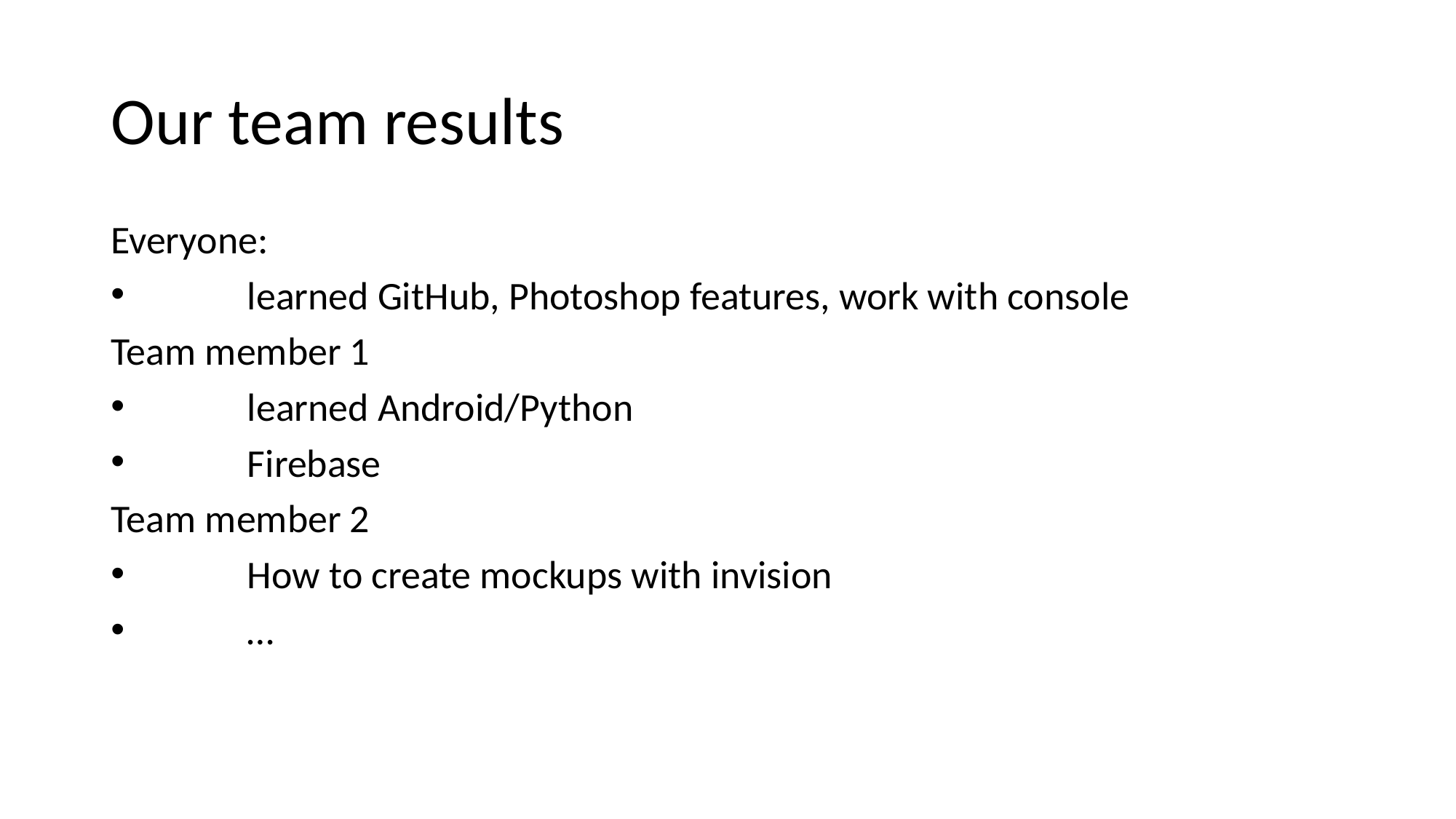

# Our team results
Everyone:
	learned GitHub, Photoshop features, work with console
Team member 1
	learned Android/Python
	Firebase
Team member 2
	How to create mockups with invision
	…